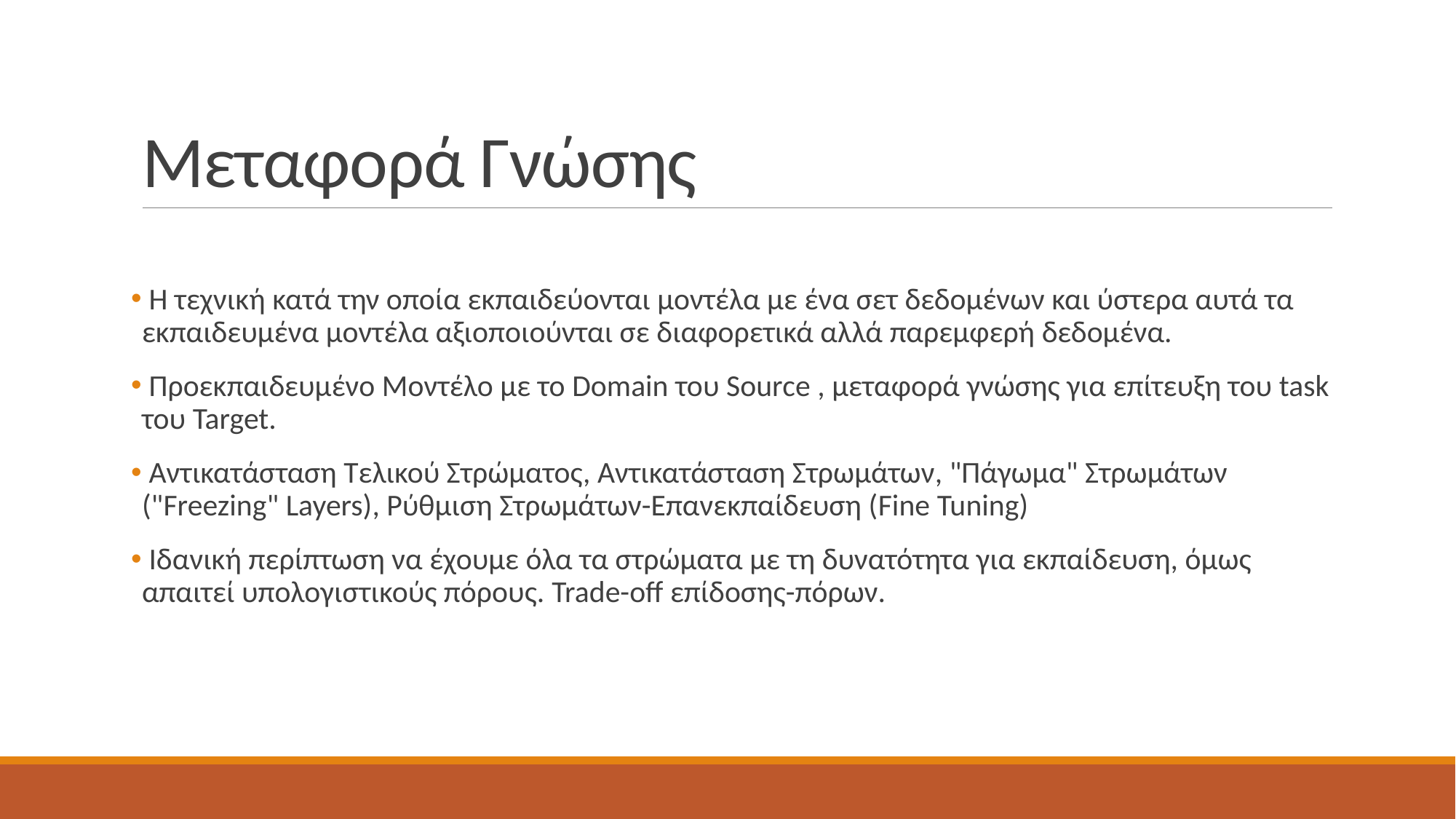

# Μεταφορά Γνώσης

 Η τεχνική κατά την οποία εκπαιδεύονται μοντέλα με ένα σετ δεδομένων και ύστερα αυτά τα εκπαιδευμένα μοντέλα αξιοποιούνται σε διαφορετικά αλλά παρεμφερή δεδομένα.
 Προεκπαιδευμένο Μοντέλο με το Domain του Source , μεταφορά γνώσης για επίτευξη του task του Target.
 Αντικατάσταση Τελικού Στρώματος, Αντικατάσταση Στρωμάτων, "Πάγωμα" Στρωμάτων ("Freezing" Layers), Ρύθμιση Στρωμάτων-Επανεκπαίδευση (Fine Tuning)
 Ιδανική περίπτωση να έχουμε όλα τα στρώματα με τη δυνατότητα για εκπαίδευση, όμως απαιτεί υπολογιστικούς πόρους. Trade-off επίδοσης-πόρων.